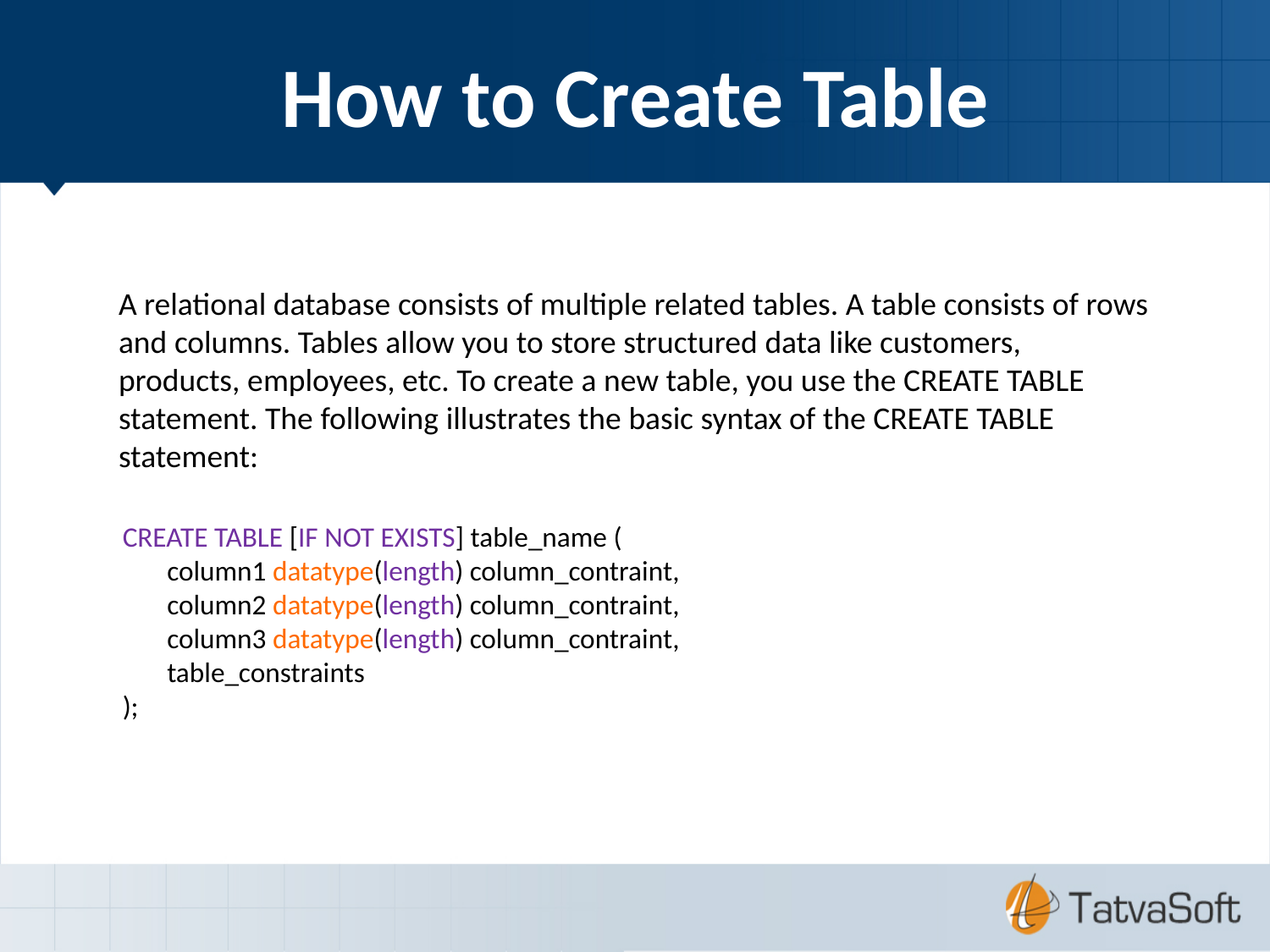

How to Create Table
A relational database consists of multiple related tables. A table consists of rows and columns. Tables allow you to store structured data like customers, products, employees, etc. To create a new table, you use the CREATE TABLE statement. The following illustrates the basic syntax of the CREATE TABLE statement:
CREATE TABLE [IF NOT EXISTS] table_name (
       column1 datatype(length) column_contraint,
       column2 datatype(length) column_contraint,
       column3 datatype(length) column_contraint,
       table_constraints
);